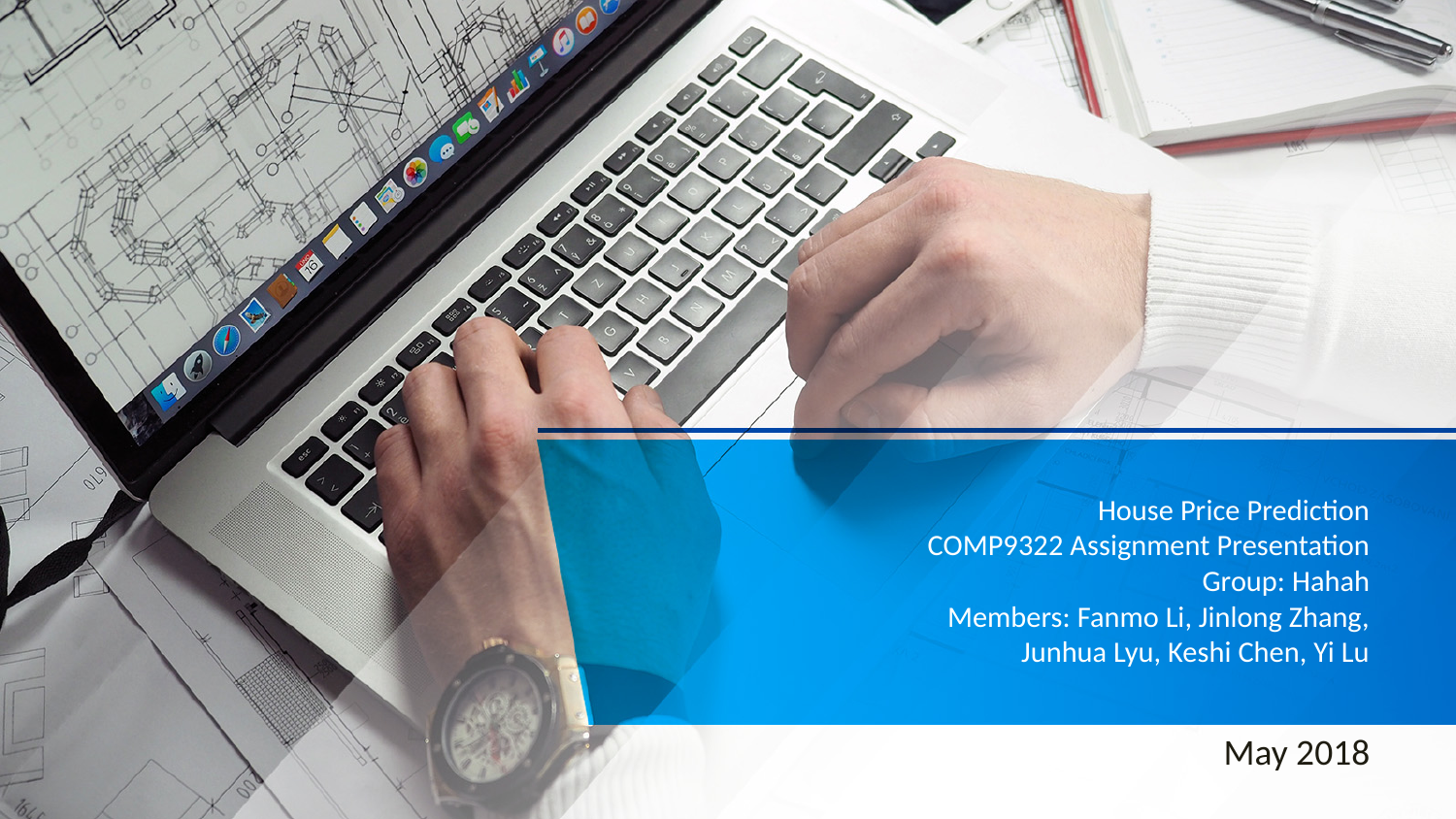

# House Price Prediction COMP9322 Assignment Presentation Group: Hahah Members: Fanmo Li, Jinlong Zhang, Junhua Lyu, Keshi Chen, Yi Lu
May 2018